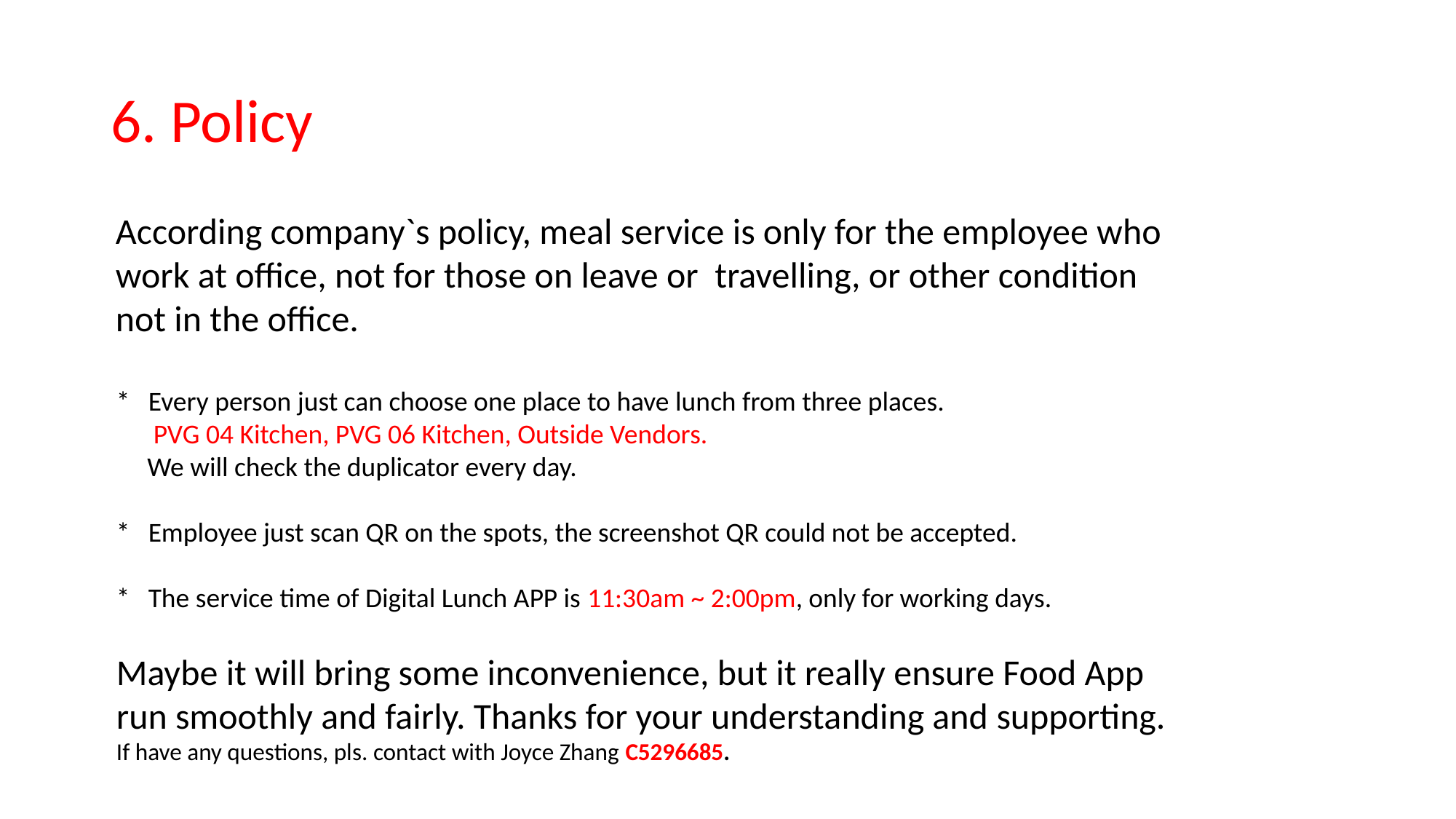

# 6. Policy
According company`s policy, meal service is only for the employee who
work at office, not for those on leave or  travelling, or other condition
not in the office.
*   Every person just can choose one place to have lunch from three places.
      PVG 04 Kitchen, PVG 06 Kitchen, Outside Vendors.
     We will check the duplicator every day.

*   Employee just scan QR on the spots, the screenshot QR could not be accepted.

*   The service time of Digital Lunch APP is 11:30am ~ 2:00pm, only for working days.
Maybe it will bring some inconvenience, but it really ensure Food App
run smoothly and fairly. Thanks for your understanding and supporting.
If have any questions, pls. contact with Joyce Zhang C5296685.